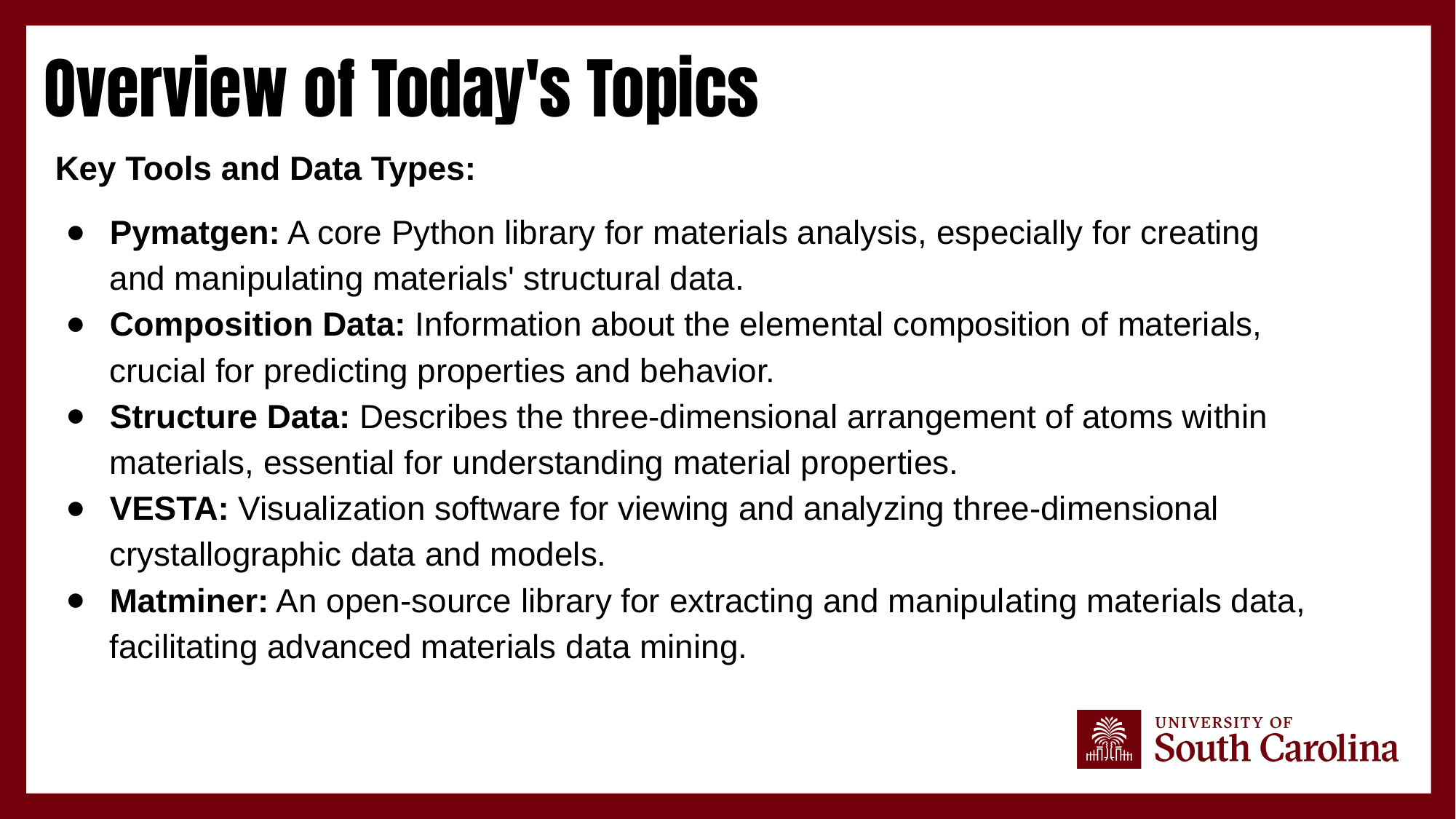

# Overview of Today's Topics
Key Tools and Data Types:
Pymatgen: A core Python library for materials analysis, especially for creating and manipulating materials' structural data.
Composition Data: Information about the elemental composition of materials, crucial for predicting properties and behavior.
Structure Data: Describes the three-dimensional arrangement of atoms within materials, essential for understanding material properties.
VESTA: Visualization software for viewing and analyzing three-dimensional crystallographic data and models.
Matminer: An open-source library for extracting and manipulating materials data, facilitating advanced materials data mining.